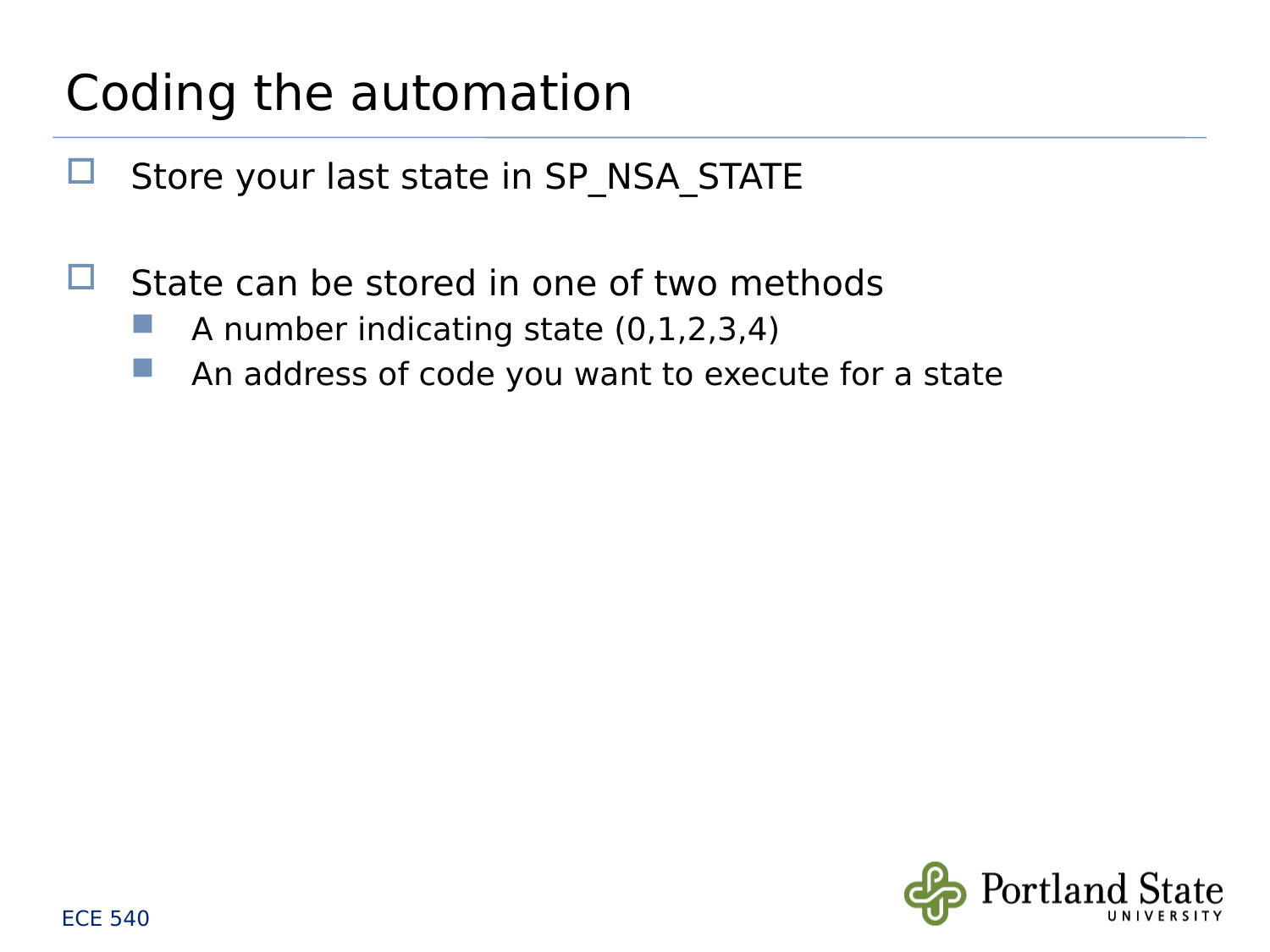

# Coding the automation
Store your last state in SP_NSA_STATE

State can be stored in one of two methods
A number indicating state (0,1,2,3,4)
An address of code you want to execute for a state